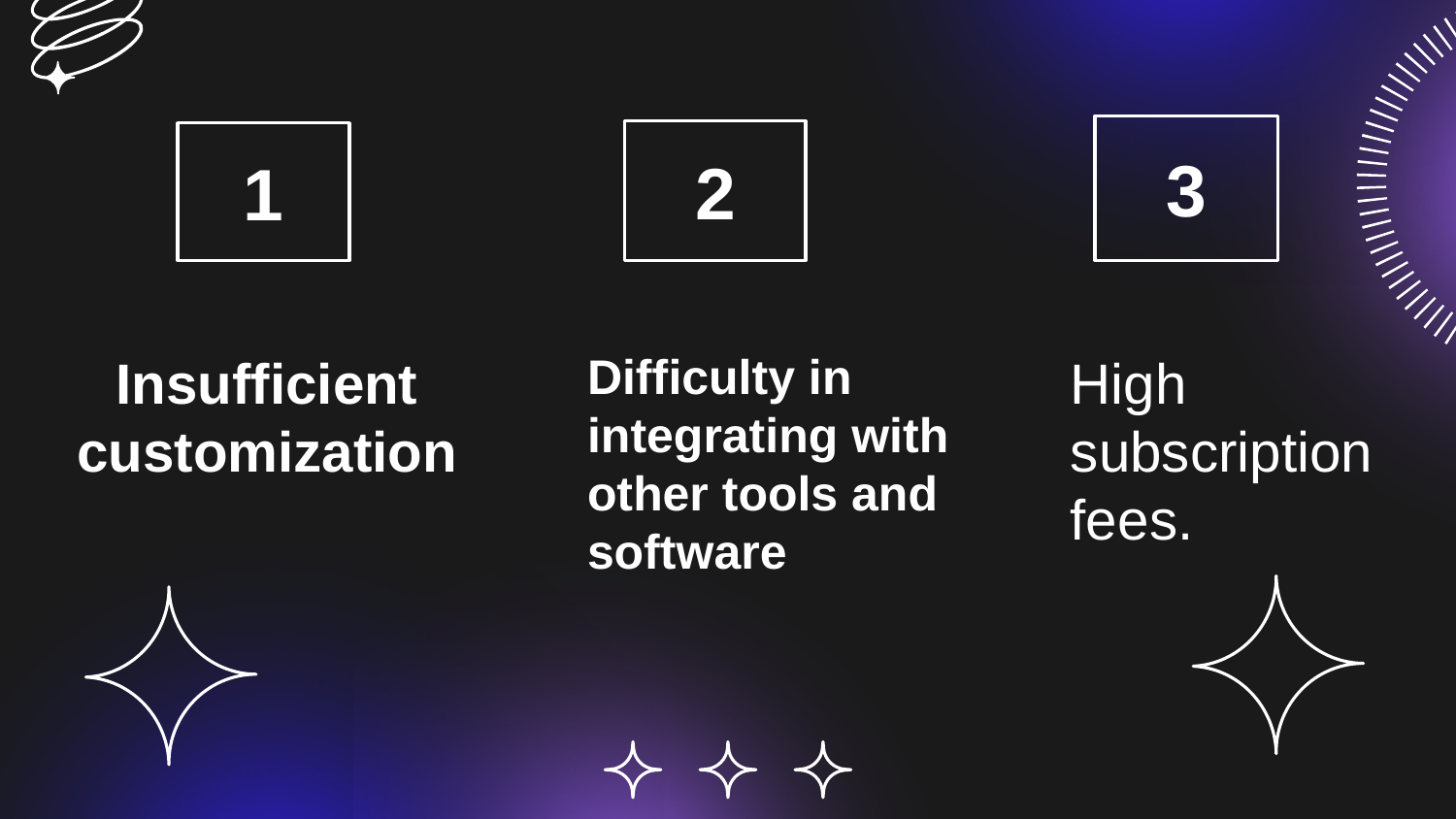

3
2
1
Difficulty in integrating with other tools and software
High subscription fees.
Insufficient customization